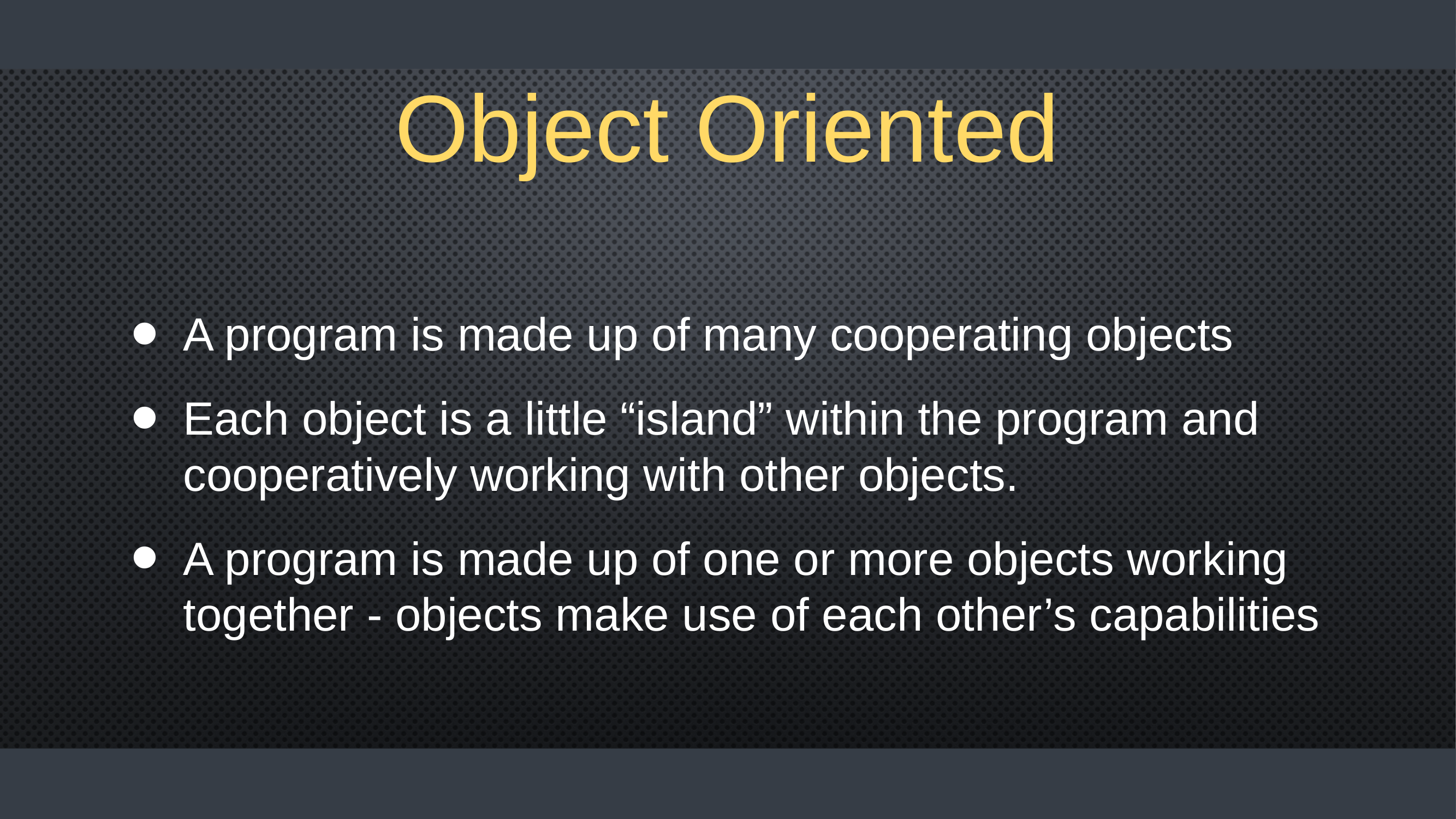

# Object Oriented
A program is made up of many cooperating objects
Each object is a little “island” within the program and cooperatively working with other objects.
A program is made up of one or more objects working together - objects make use of each other’s capabilities